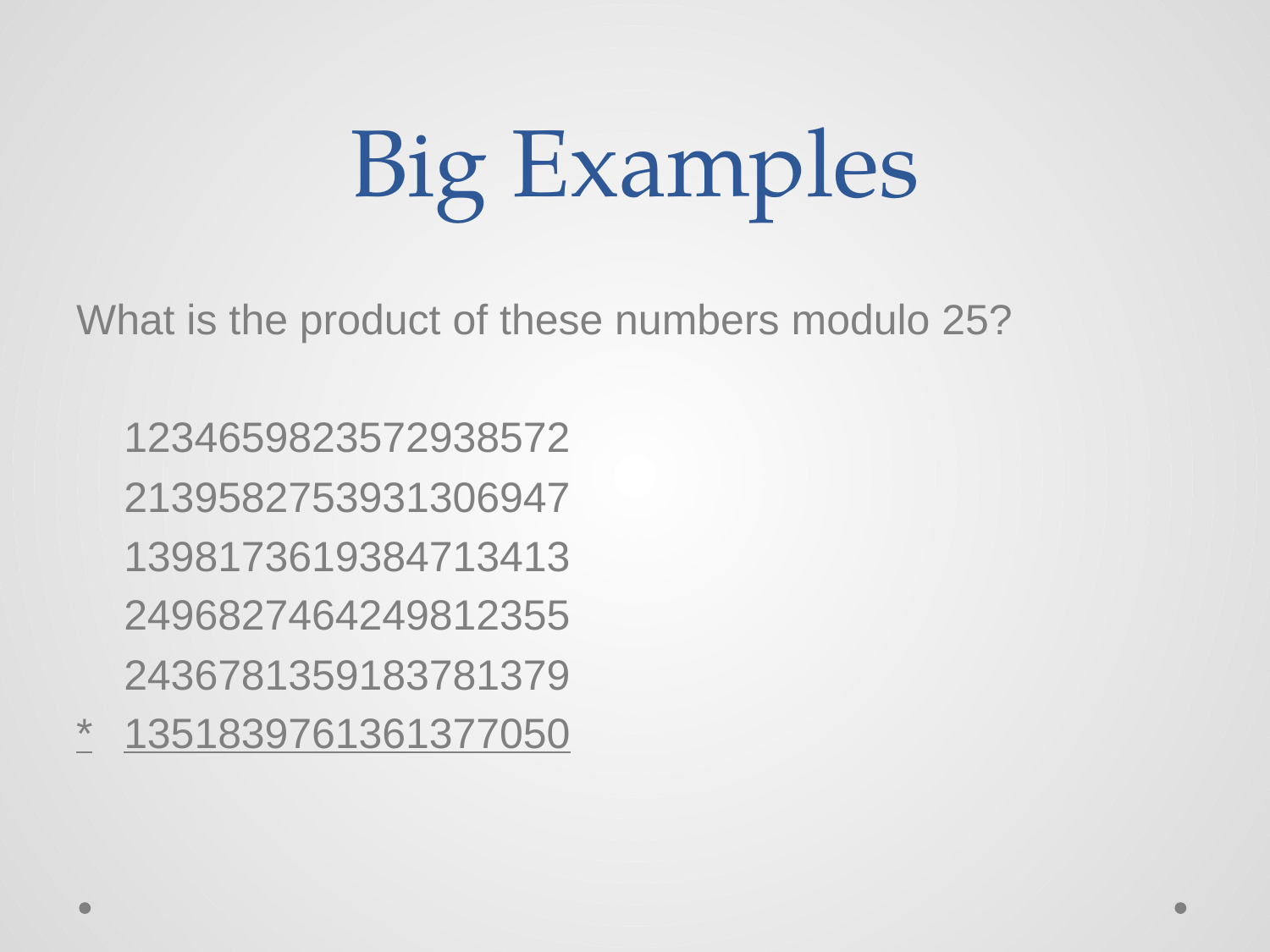

# Big Examples
What is the product of these numbers modulo 25?

	1234659823572938572
	2139582753931306947
	1398173619384713413
	2496827464249812355
	2436781359183781379
*	1351839761361377050